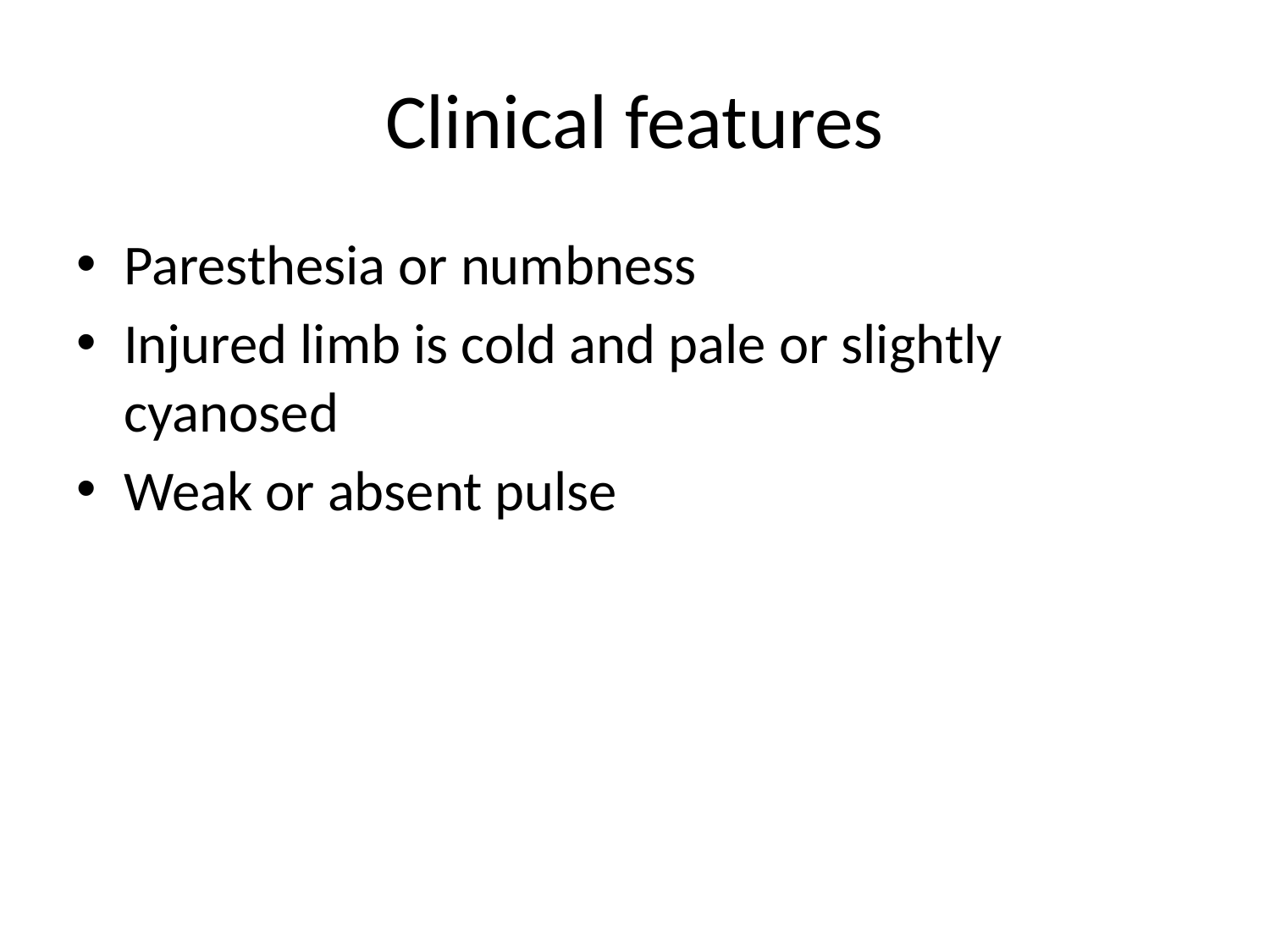

# Clinical features
Paresthesia or numbness
Injured limb is cold and pale or slightly cyanosed
Weak or absent pulse